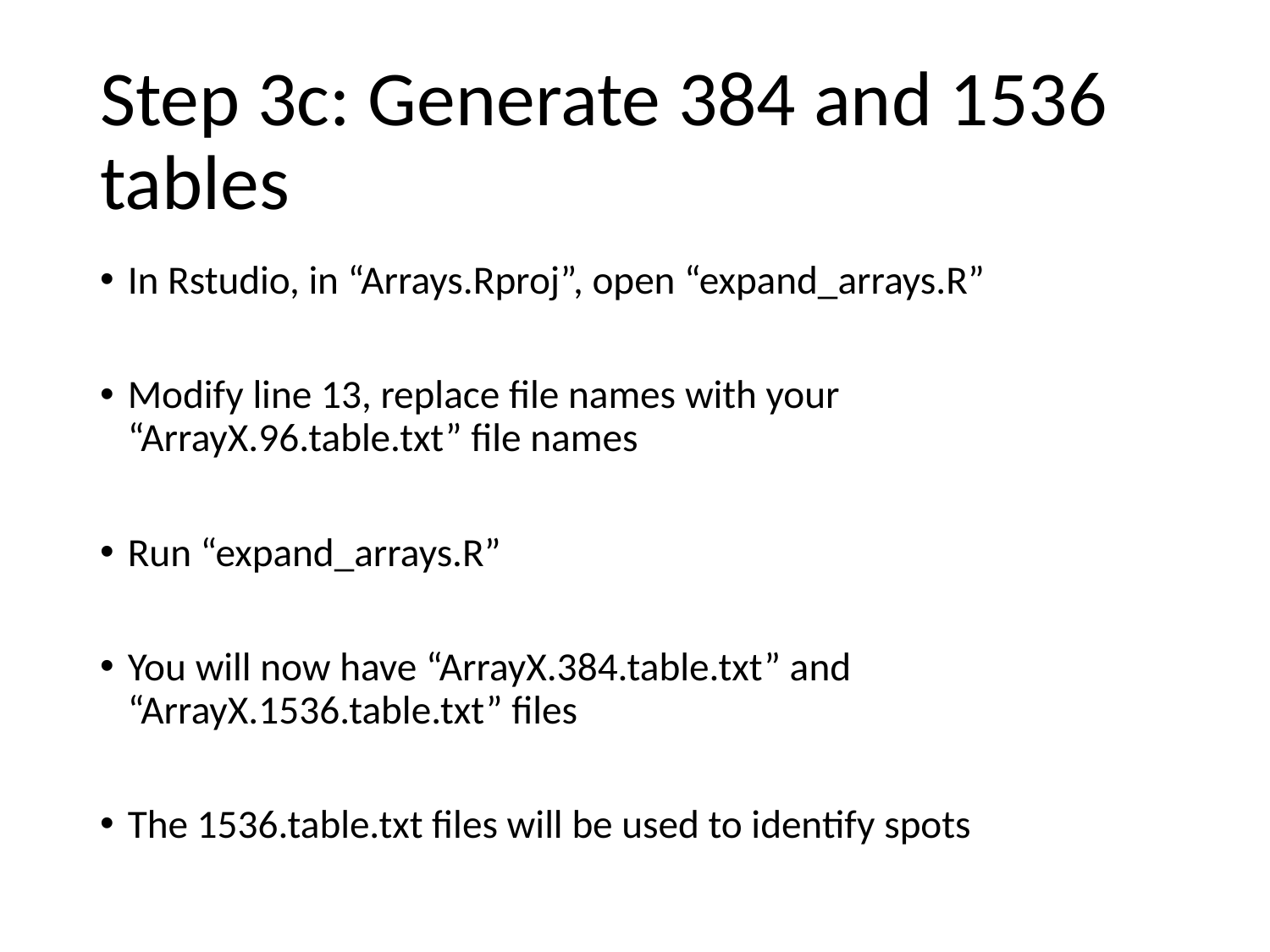

# Step 3c: Generate 384 and 1536 tables
In Rstudio, in “Arrays.Rproj”, open “expand_arrays.R”

Modify line 13, replace file names with your “ArrayX.96.table.txt” file names

Run “expand_arrays.R”

You will now have “ArrayX.384.table.txt” and “ArrayX.1536.table.txt” files

The 1536.table.txt files will be used to identify spots